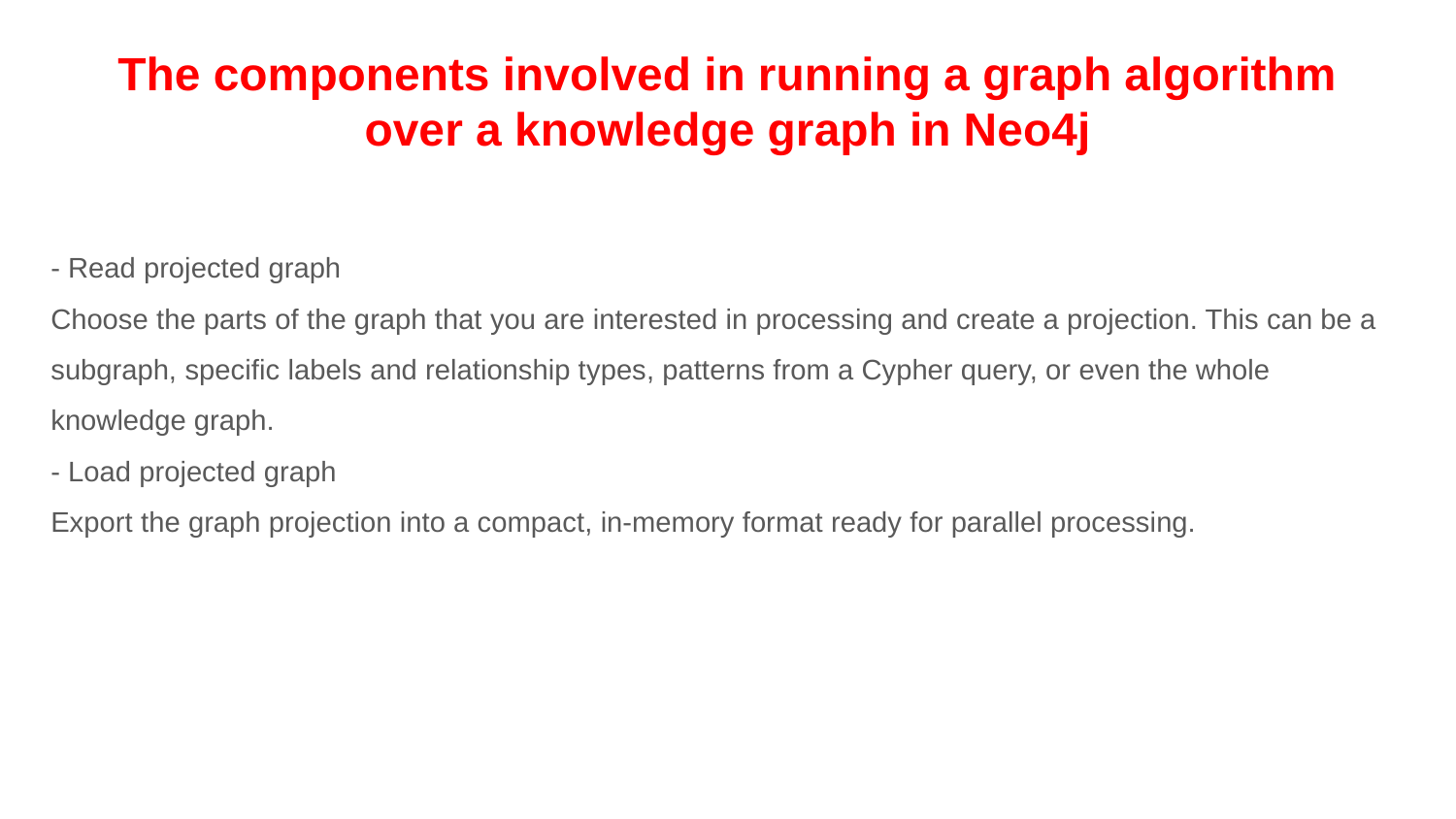

The components involved in running a graph algorithm over a knowledge graph in Neo4j
- Read projected graph
Choose the parts of the graph that you are interested in processing and create a projection. This can be a subgraph, specific labels and relationship types, patterns from a Cypher query, or even the whole knowledge graph.
- Load projected graph
Export the graph projection into a compact, in-memory format ready for parallel processing.